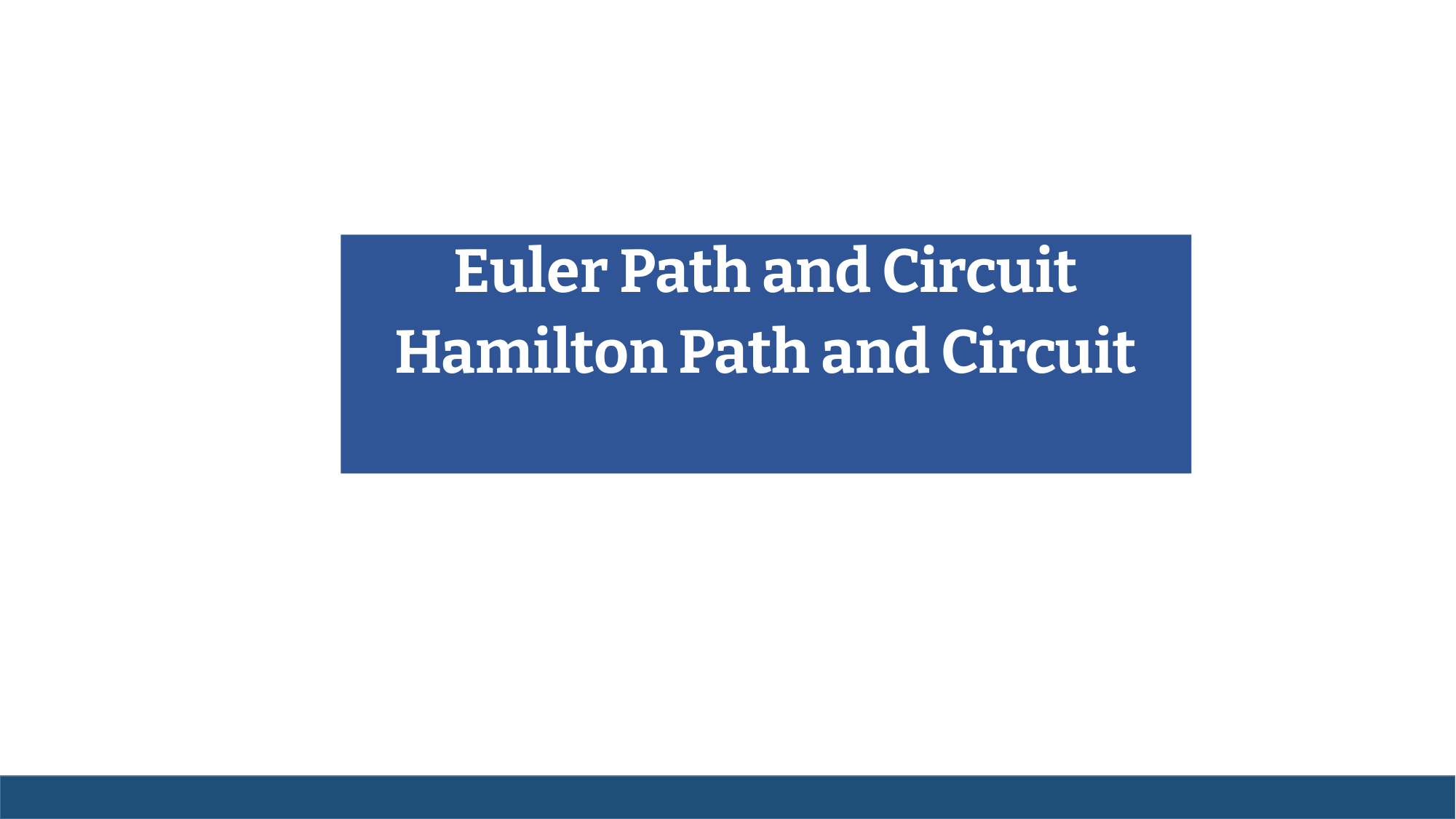

#

Euler Path and Circuit
Hamilton Path and Circuit

1